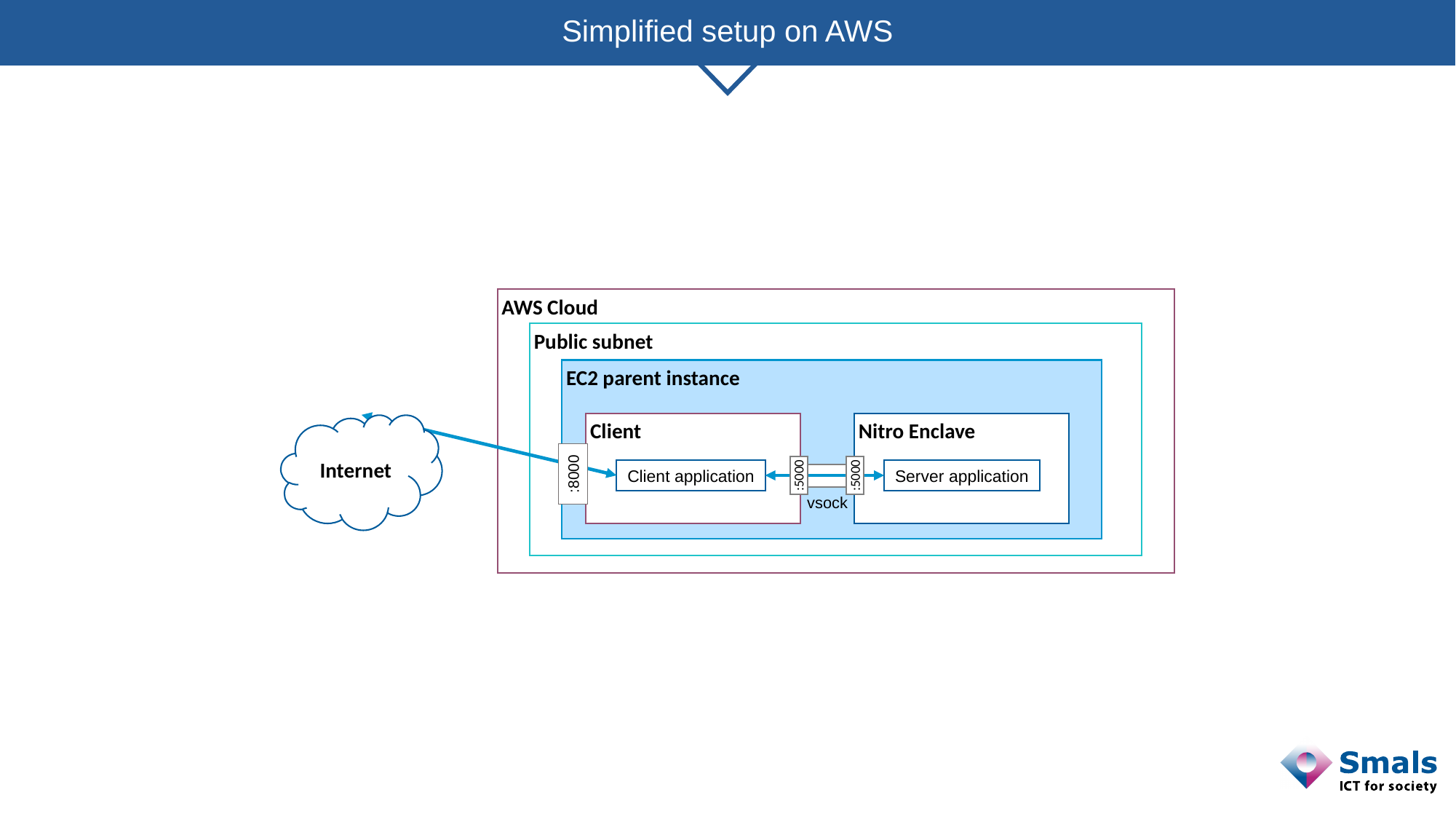

Simplified setup on AWS
AWS Cloud
Public subnet
EC2 parent instance
Client
Nitro Enclave
Internet
:5000
:5000
:8000
Client application
Server application

vsock